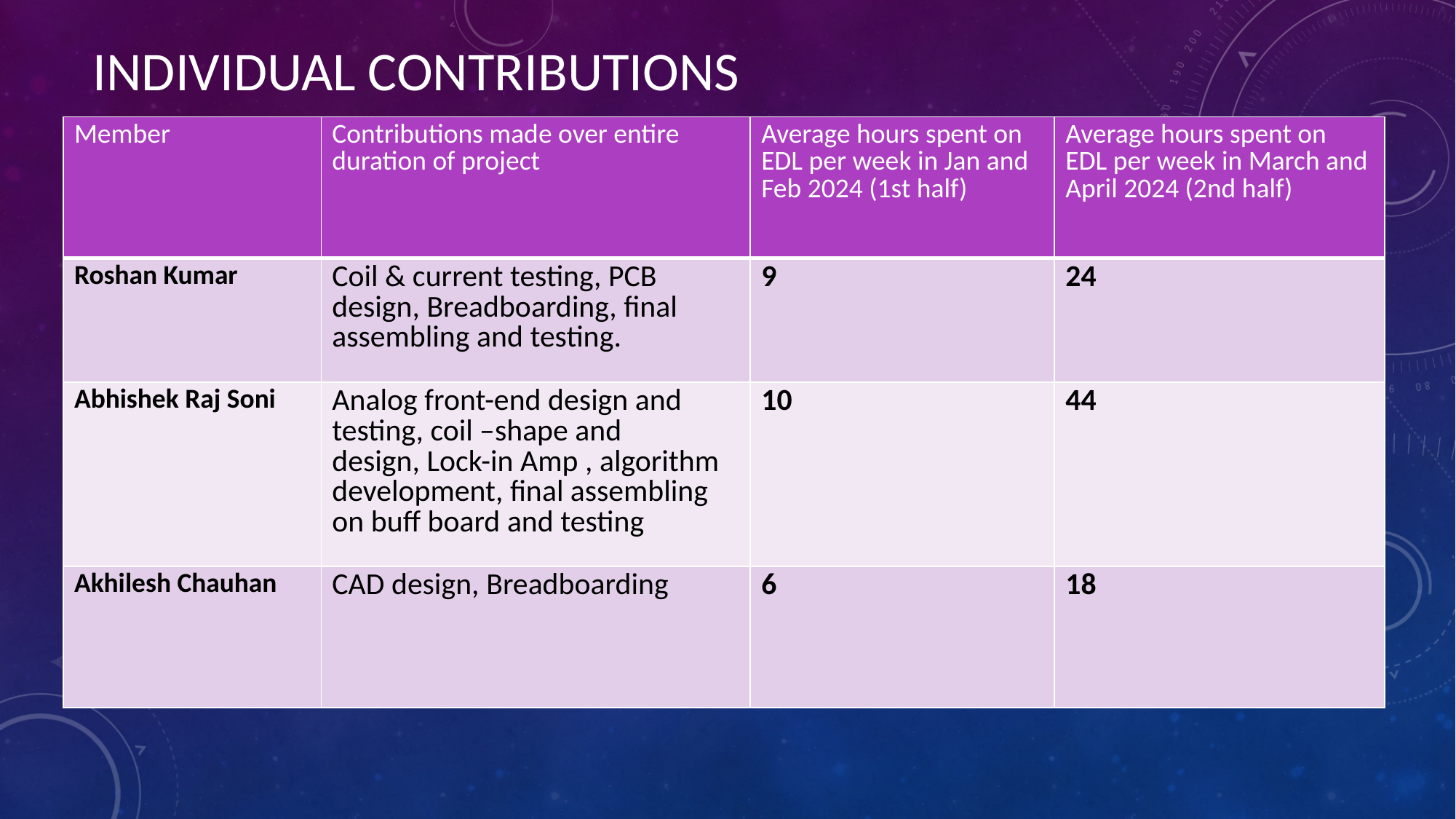

# Individual contributions
| Member | Contributions made over entire duration of project | Average hours spent on EDL per week in Jan and Feb 2024 (1st half) | Average hours spent on EDL per week in March and April 2024 (2nd half) |
| --- | --- | --- | --- |
| Roshan Kumar | Coil & current testing, PCB design, Breadboarding, final assembling and testing. | 9 | 24 |
| Abhishek Raj Soni | Analog front-end design and testing, coil –shape and design, Lock-in Amp , algorithm development, final assembling on buff board and testing | 10 | 44 |
| Akhilesh Chauhan | CAD design, Breadboarding | 6 | 18 |